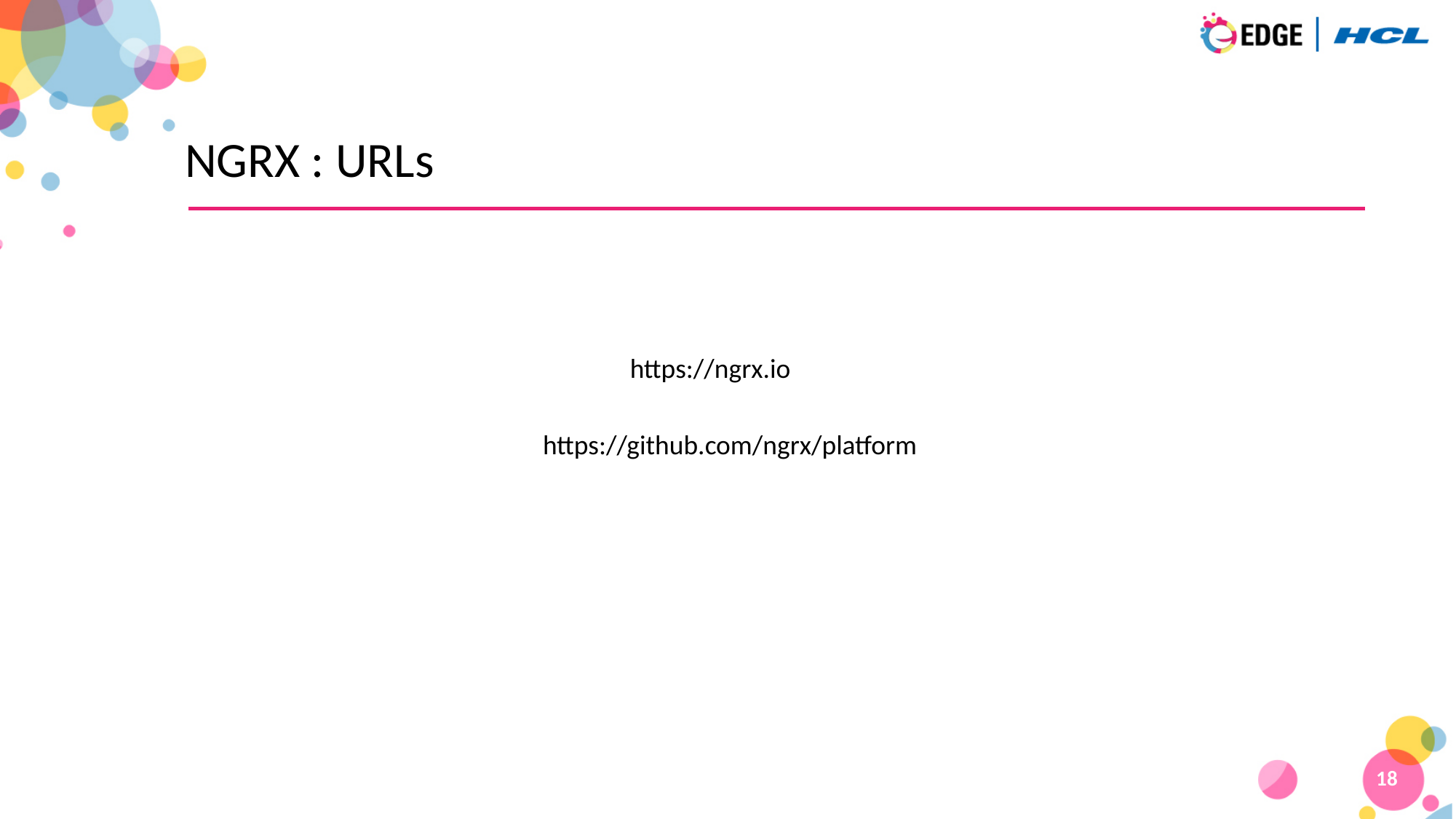

# NGRX : URLs
https://ngrx.io

https://github.com/ngrx/platform
18